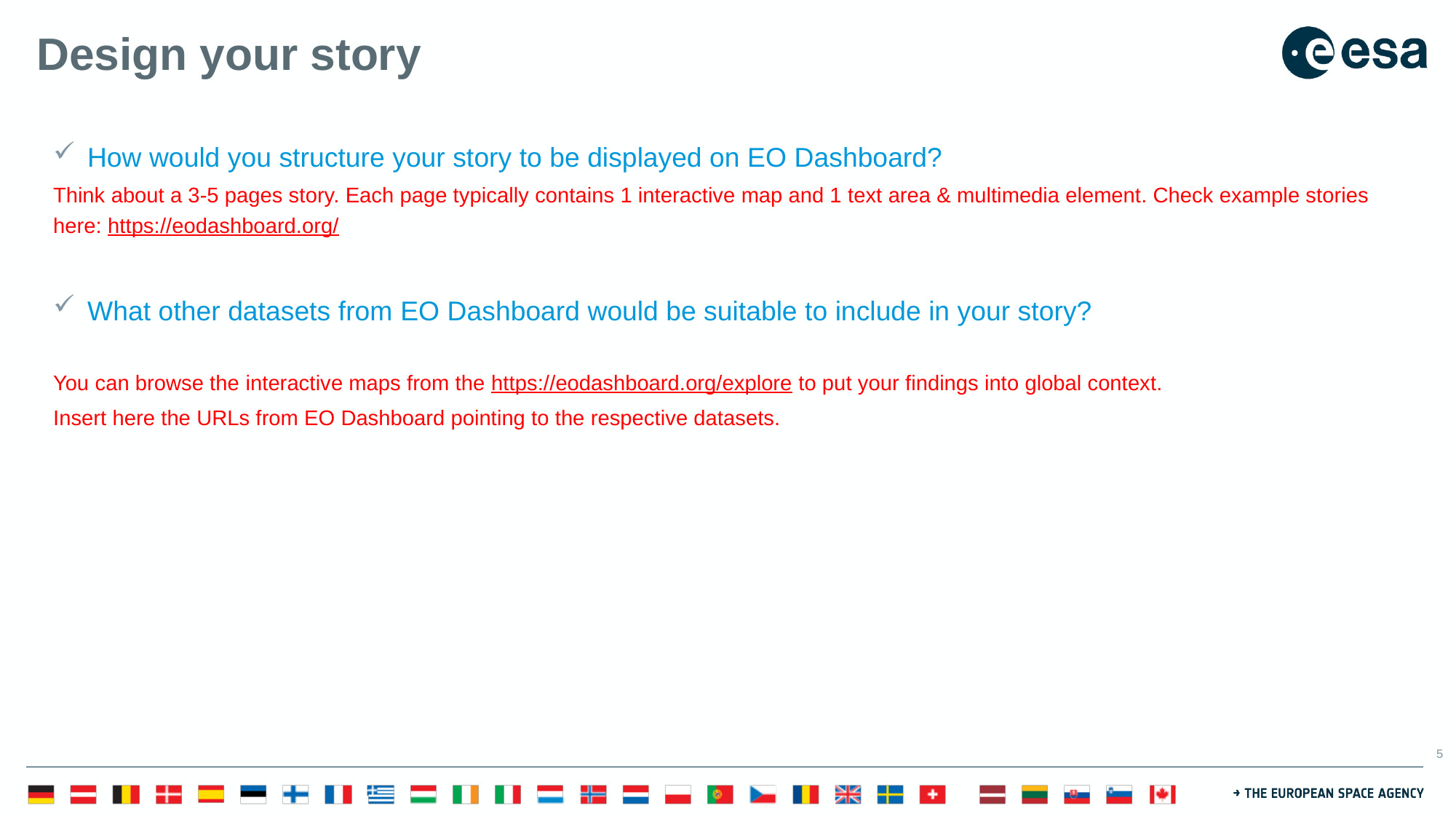

# Design your story
How would you structure your story to be displayed on EO Dashboard?
Think about a 3-5 pages story. Each page typically contains 1 interactive map and 1 text area & multimedia element. Check example stories here: https://eodashboard.org/

What other datasets from EO Dashboard would be suitable to include in your story?

You can browse the interactive maps from the https://eodashboard.org/explore to put your findings into global context.
Insert here the URLs from EO Dashboard pointing to the respective datasets.